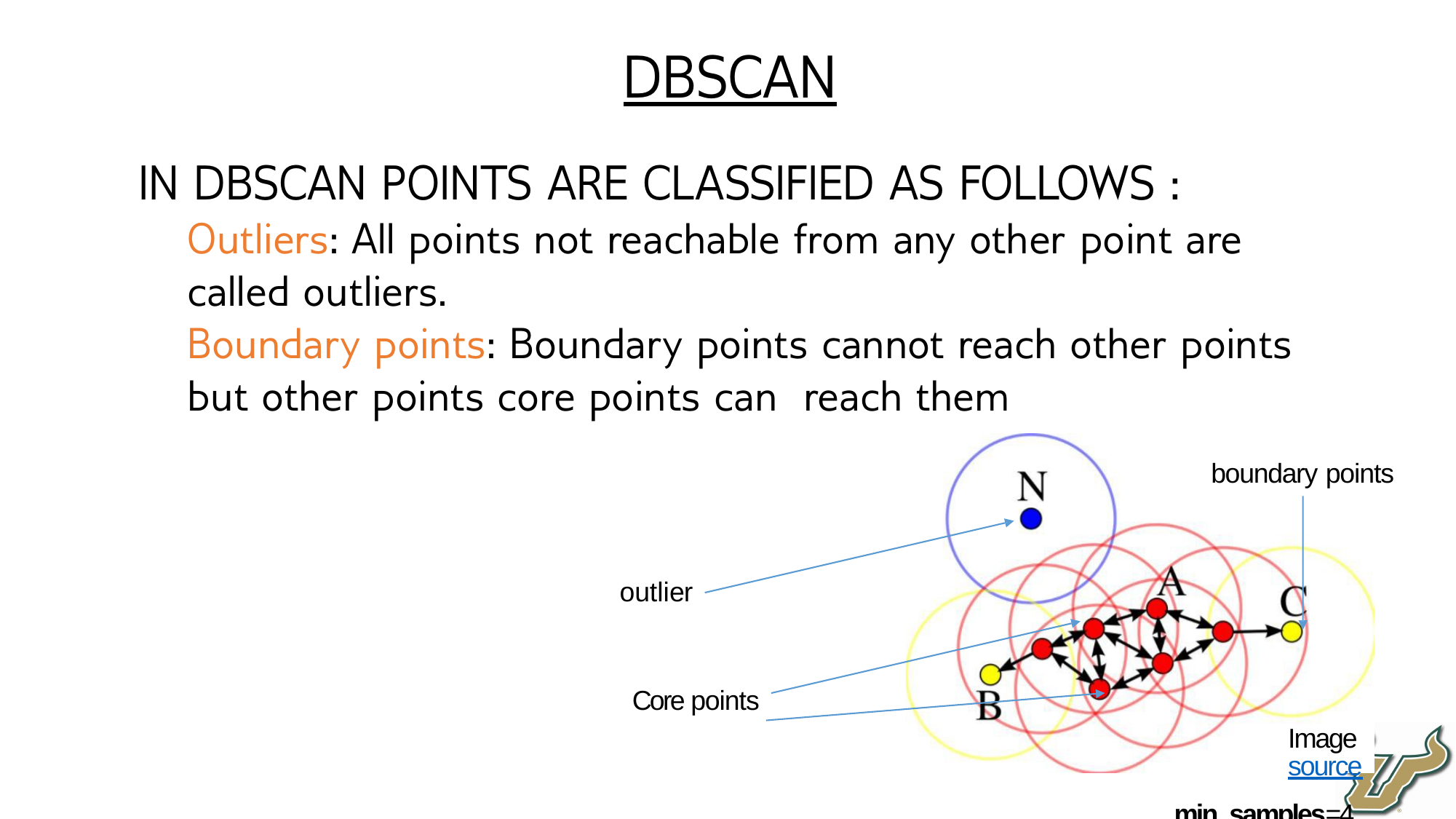

DBSCAN
In DBSCAN points are classified as follows :
Outliers: All points not reachable from any other point are  called outliers.
Boundary points: Boundary points cannot reach other points but other points core points can  reach them

boundary points

outlier

Core points

Image source
min_samples=4